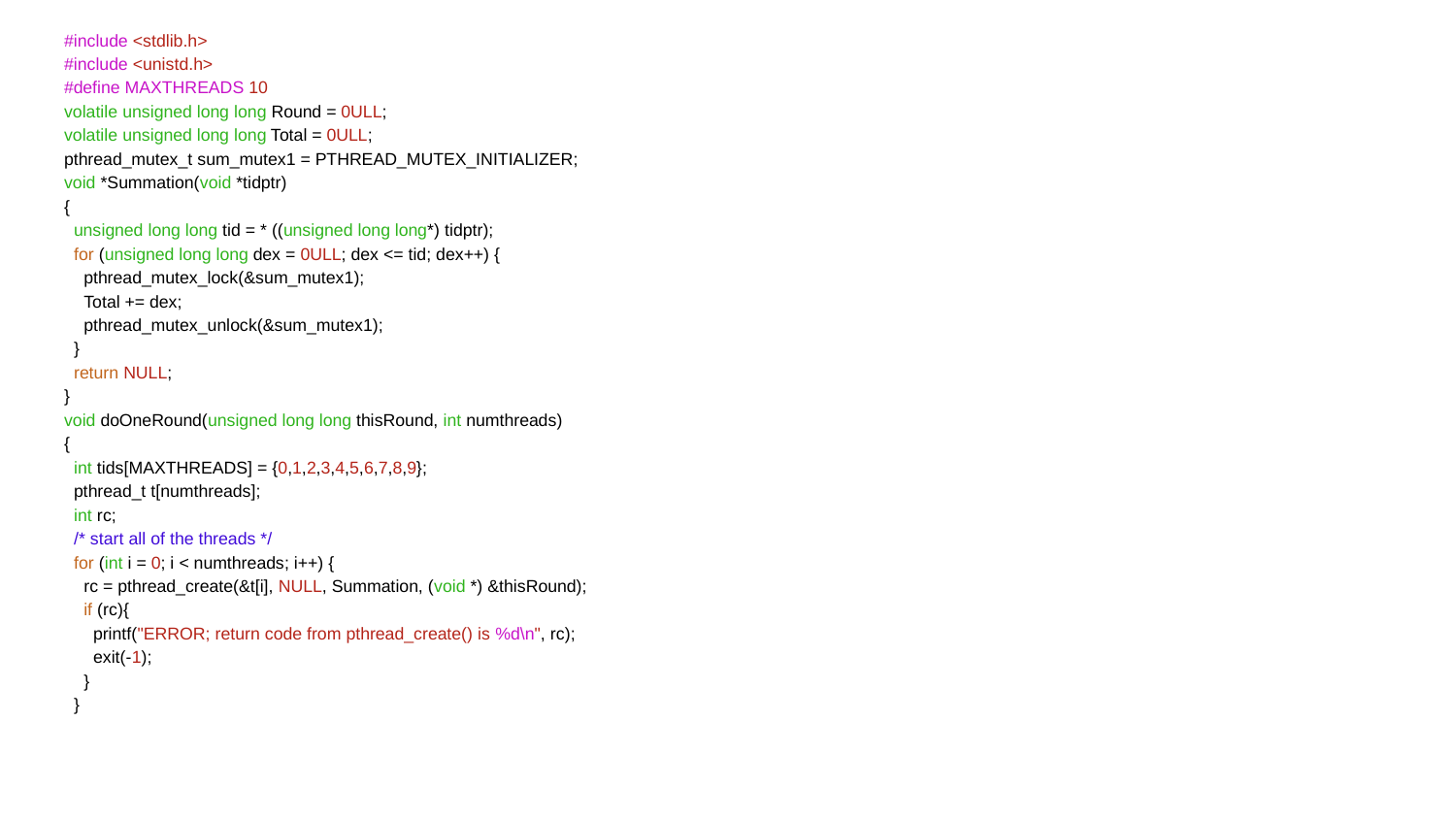

#include <stdlib.h>
#include <unistd.h>
#define MAXTHREADS 10
volatile unsigned long long Round = 0ULL;
volatile unsigned long long Total = 0ULL;
pthread_mutex_t sum_mutex1 = PTHREAD_MUTEX_INITIALIZER;
void *Summation(void *tidptr)
{
  unsigned long long tid = * ((unsigned long long*) tidptr);
  for (unsigned long long dex = 0ULL; dex <= tid; dex++) {
    pthread_mutex_lock(&sum_mutex1);
    Total += dex;
    pthread_mutex_unlock(&sum_mutex1);
  }
  return NULL;
}
void doOneRound(unsigned long long thisRound, int numthreads)
{
  int tids[MAXTHREADS] = {0,1,2,3,4,5,6,7,8,9};
  pthread_t t[numthreads];
  int rc;
  /* start all of the threads */
  for (int i = 0; i < numthreads; i++) {
    rc = pthread_create(&t[i], NULL, Summation, (void *) &thisRound);
    if (rc){
      printf("ERROR; return code from pthread_create() is %d\n", rc);
      exit(-1);
    }
  }